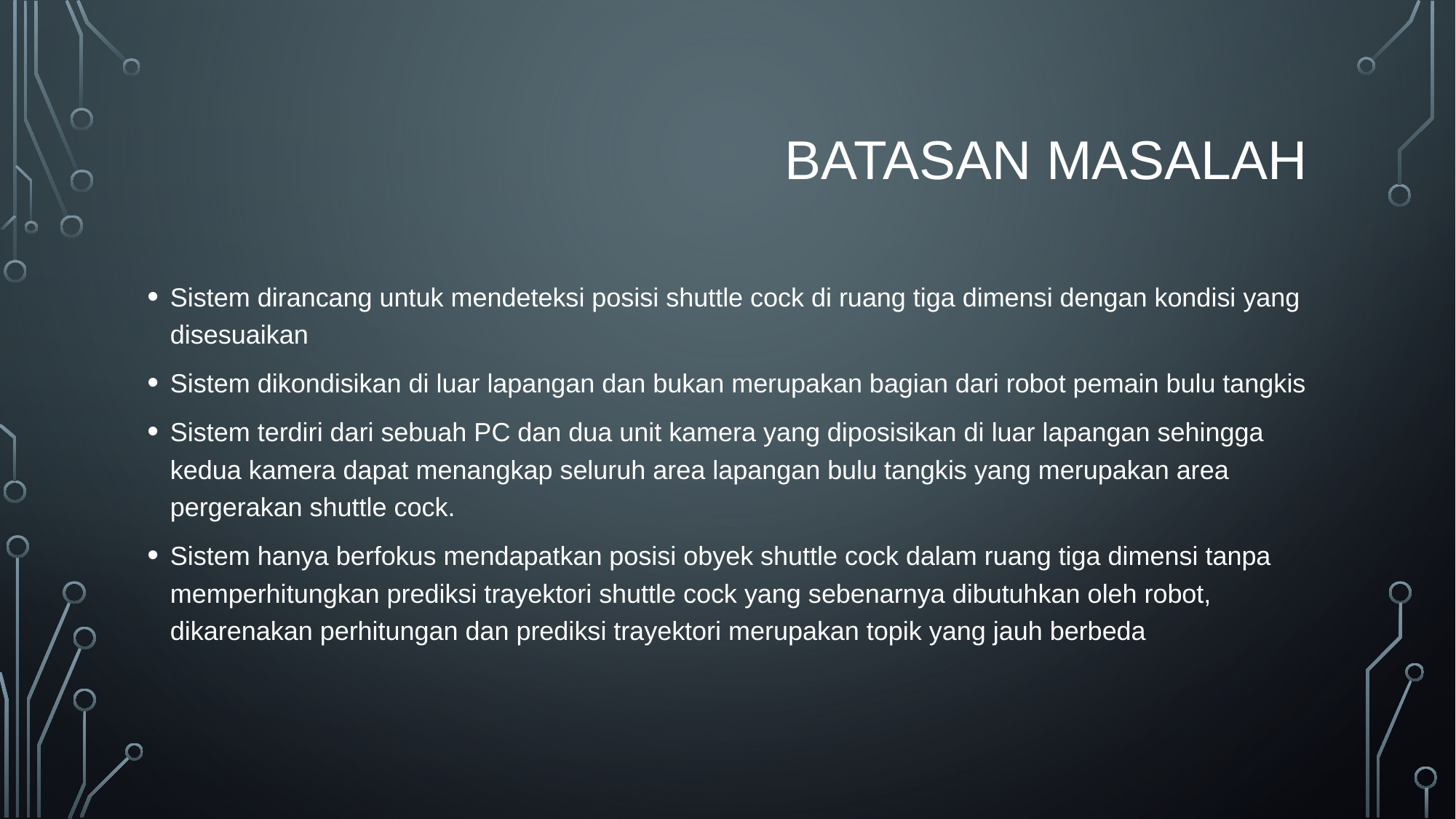

# Batasan masalah
Sistem dirancang untuk mendeteksi posisi shuttle cock di ruang tiga dimensi dengan kondisi yang disesuaikan
Sistem dikondisikan di luar lapangan dan bukan merupakan bagian dari robot pemain bulu tangkis
Sistem terdiri dari sebuah PC dan dua unit kamera yang diposisikan di luar lapangan sehingga kedua kamera dapat menangkap seluruh area lapangan bulu tangkis yang merupakan area pergerakan shuttle cock.
Sistem hanya berfokus mendapatkan posisi obyek shuttle cock dalam ruang tiga dimensi tanpa memperhitungkan prediksi trayektori shuttle cock yang sebenarnya dibutuhkan oleh robot, dikarenakan perhitungan dan prediksi trayektori merupakan topik yang jauh berbeda